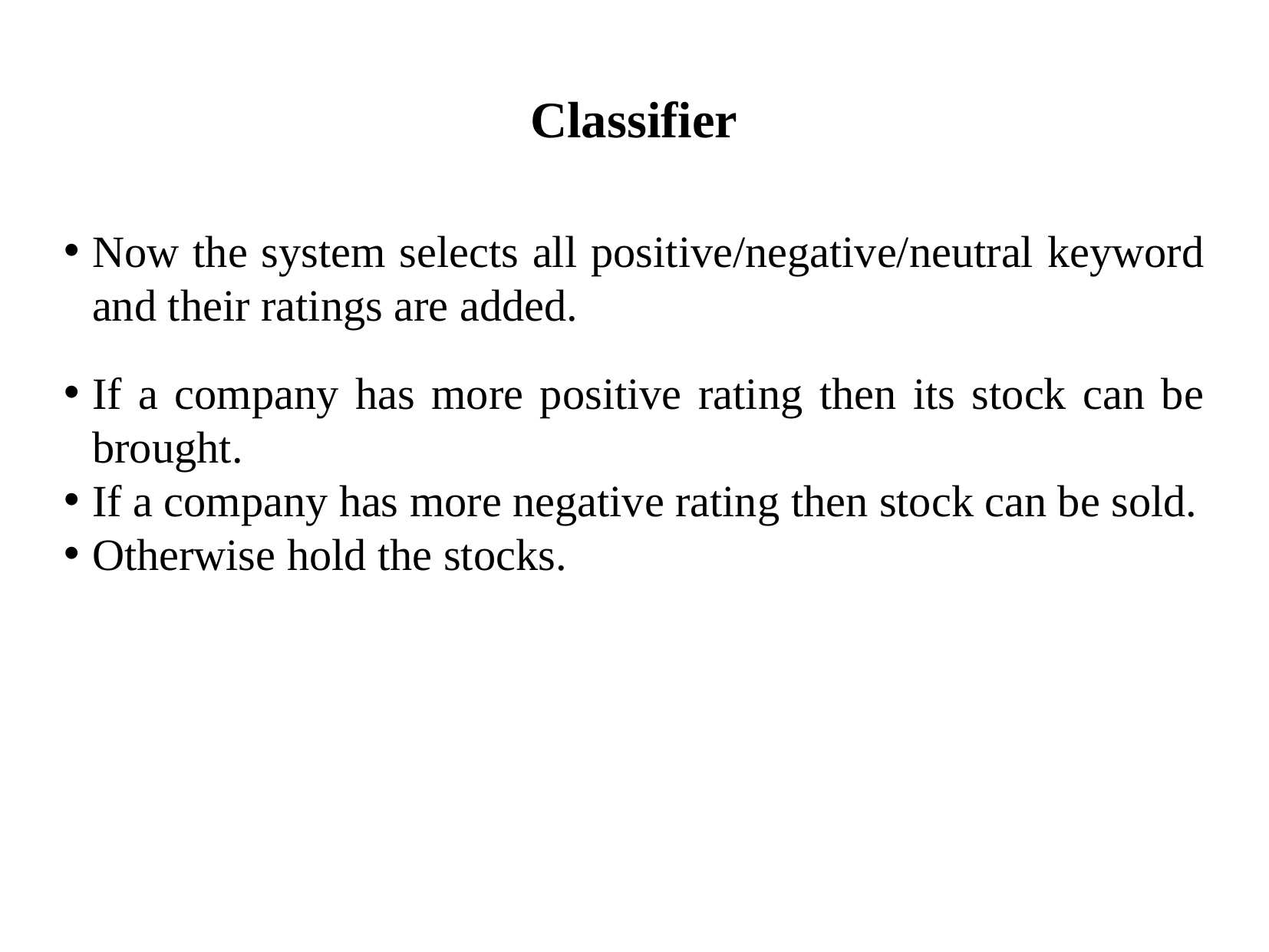

Classifier
Now the system selects all positive/negative/neutral keyword and their ratings are added.

If a company has more positive rating then its stock can be brought.
If a company has more negative rating then stock can be sold.
Otherwise hold the stocks.